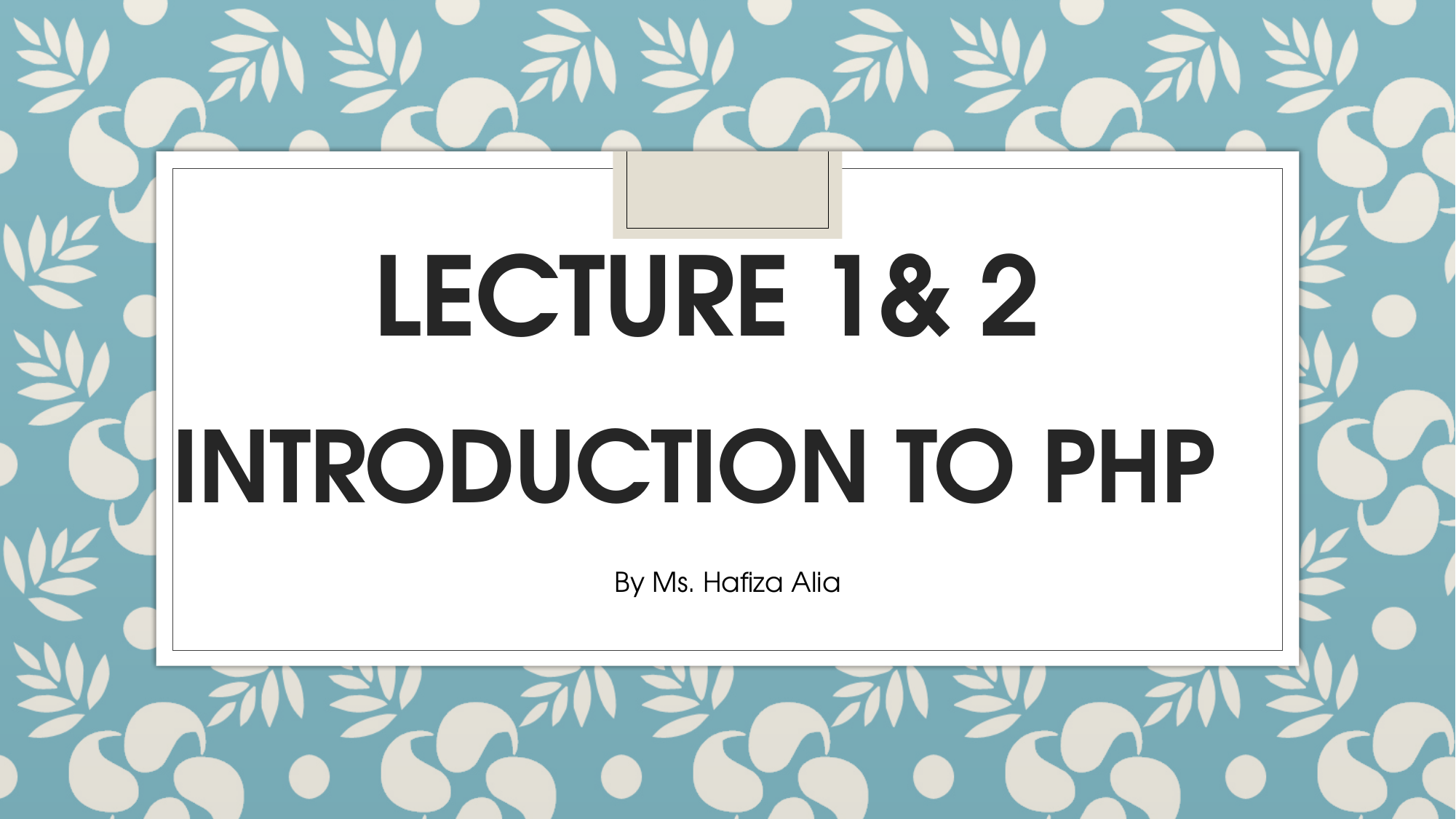

# Lecture 1& 2 Introduction to PHP
By Ms. Hafiza Alia